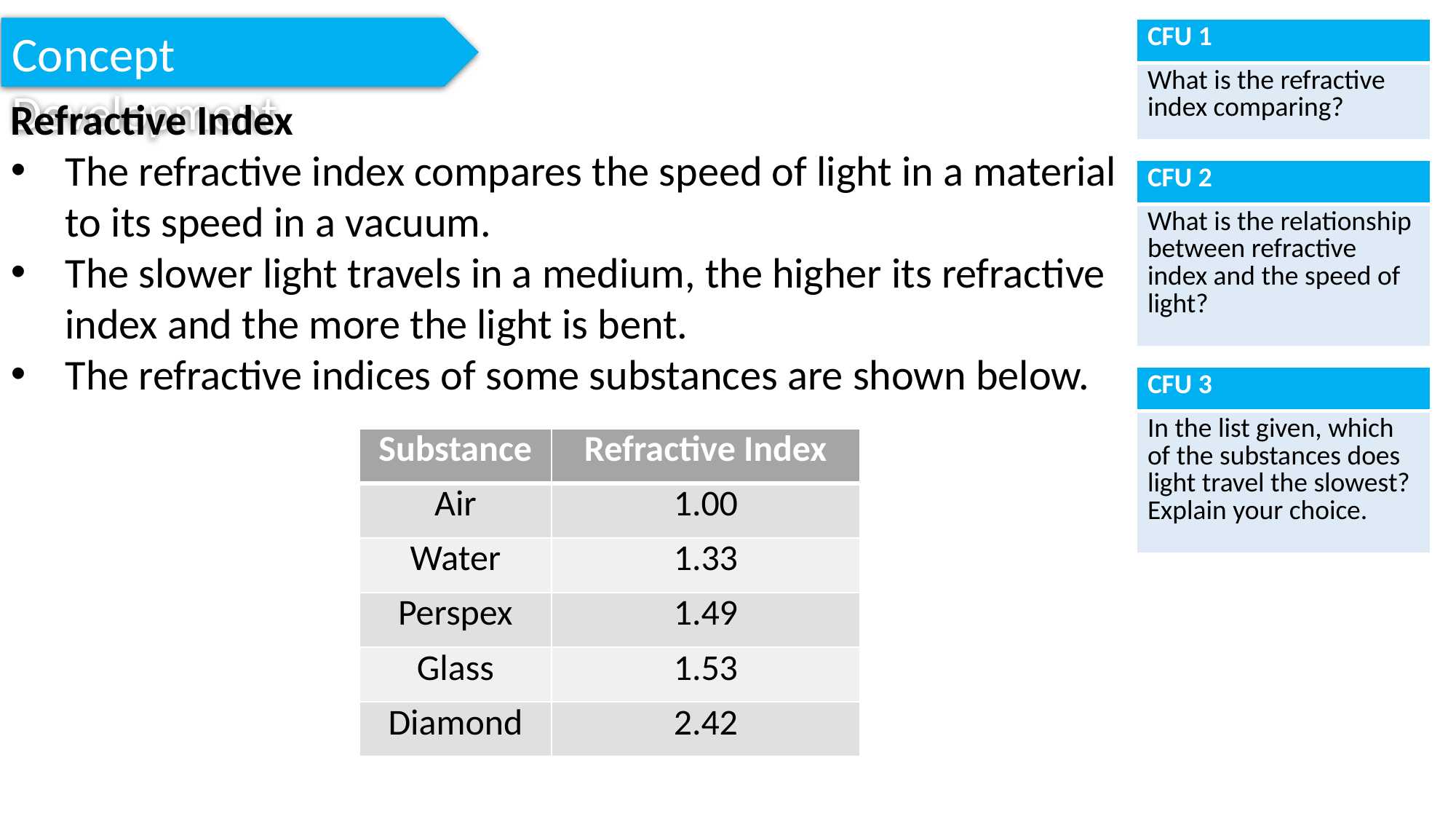

Concept Development
| CFU 1 |
| --- |
| What is the refractive index comparing? |
Refractive Index
The refractive index compares the speed of light in a material to its speed in a vacuum.
The slower light travels in a medium, the higher its refractive index and the more the light is bent.
The refractive indices of some substances are shown below.
| CFU 2 |
| --- |
| What is the relationship between refractive index and the speed of light? |
| CFU 3 |
| --- |
| In the list given, which of the substances does light travel the slowest? Explain your choice. |
| Substance | Refractive Index |
| --- | --- |
| Air | 1.00 |
| Water | 1.33 |
| Perspex | 1.49 |
| Glass | 1.53 |
| Diamond | 2.42 |